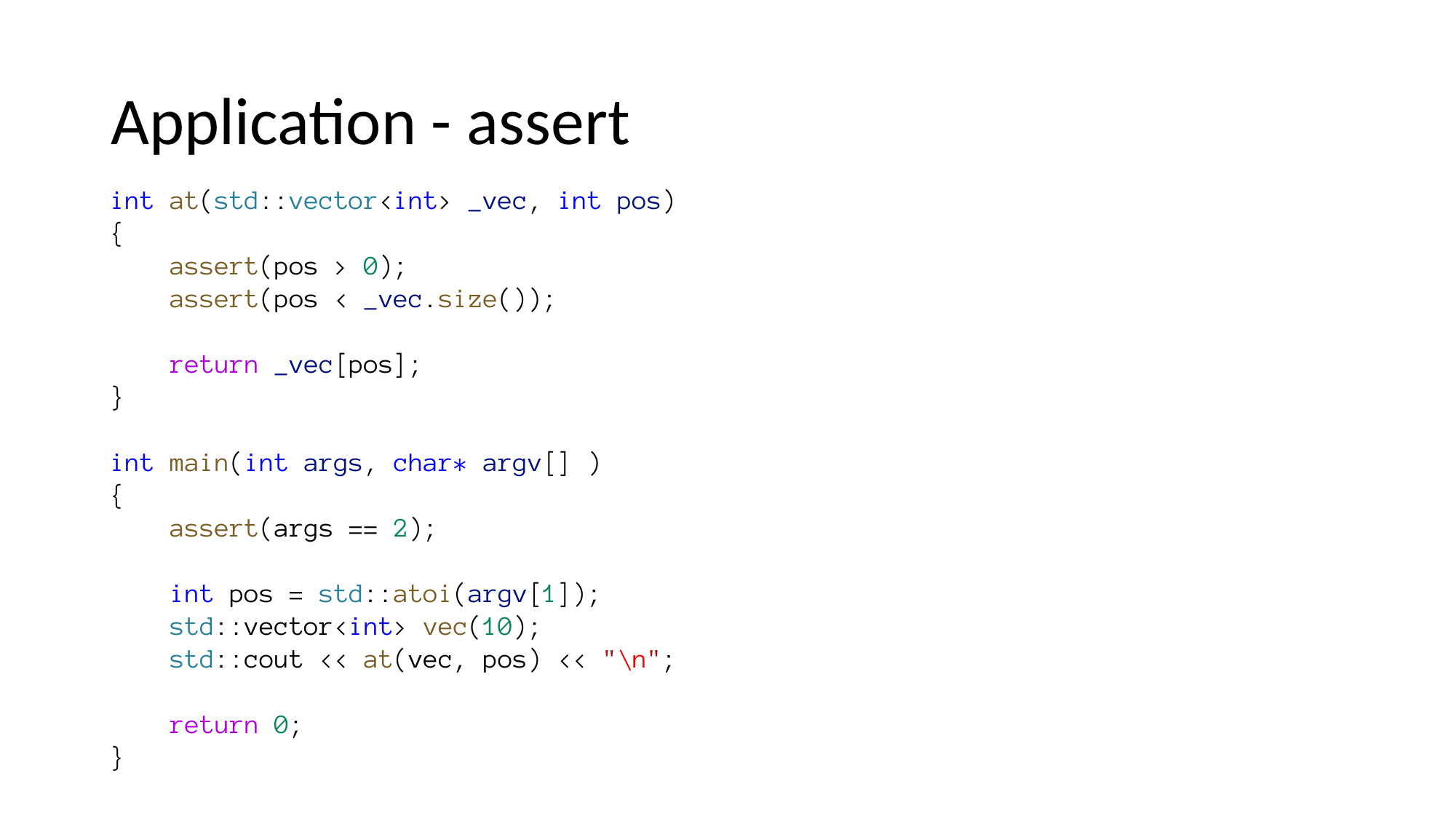

# Application - assert
int at(std::vector<int> _vec, int pos)
{
    assert(pos > 0);
    assert(pos < _vec.size());
    return _vec[pos];
}
int main(int args, char* argv[] )
{
    assert(args == 2);
    int pos = std::atoi(argv[1]);
    std::vector<int> vec(10);
    std::cout << at(vec, pos) << "\n";
    return 0;
}